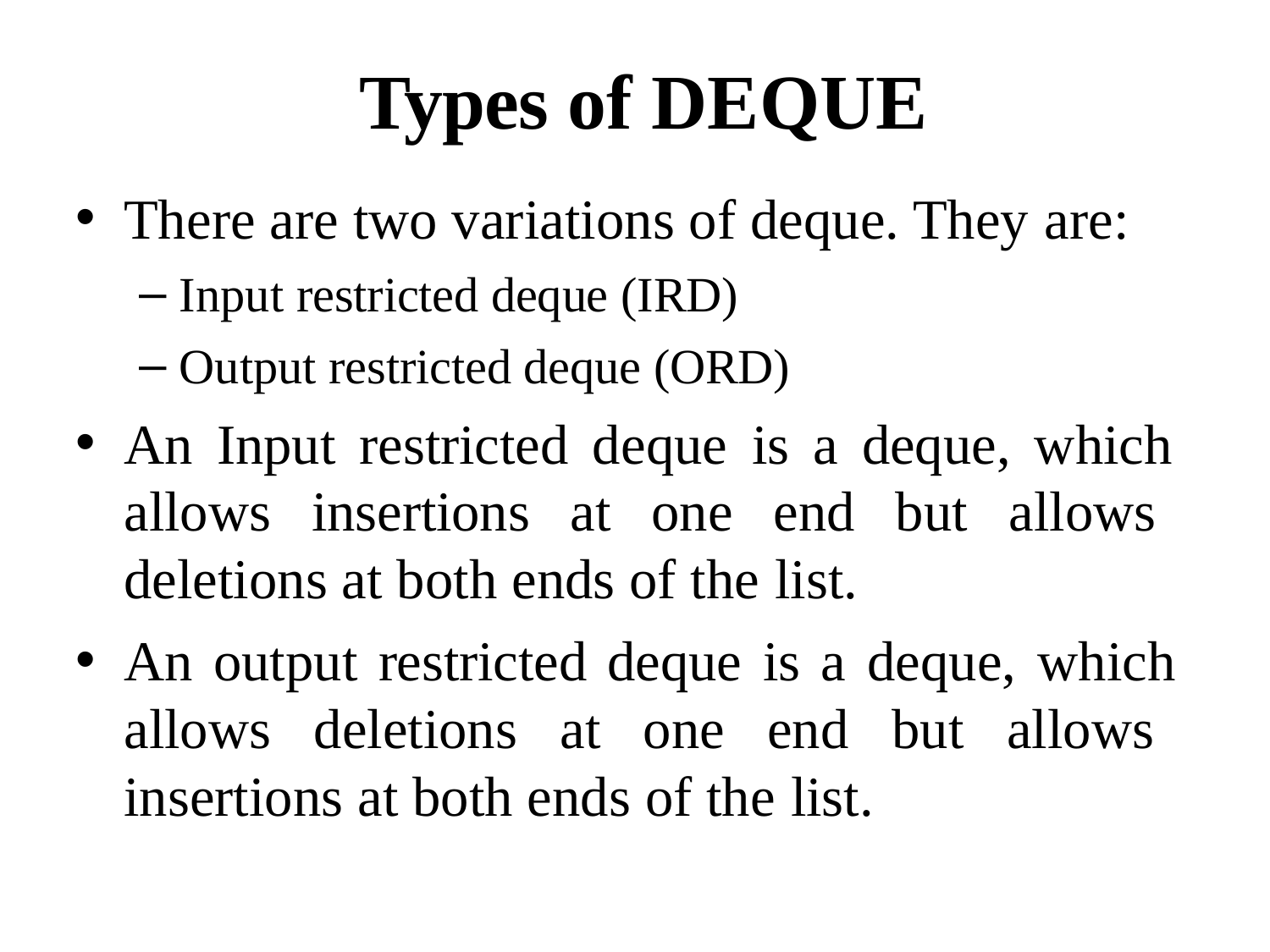

# Types of DEQUE
There are two variations of deque. They are:
Input restricted deque (IRD)
Output restricted deque (ORD)
An Input restricted deque is a deque, which  allows insertions at one end but allows  deletions at both ends of the list.
An output restricted deque is a deque, which  allows deletions at one end but allows  insertions at both ends of the list.